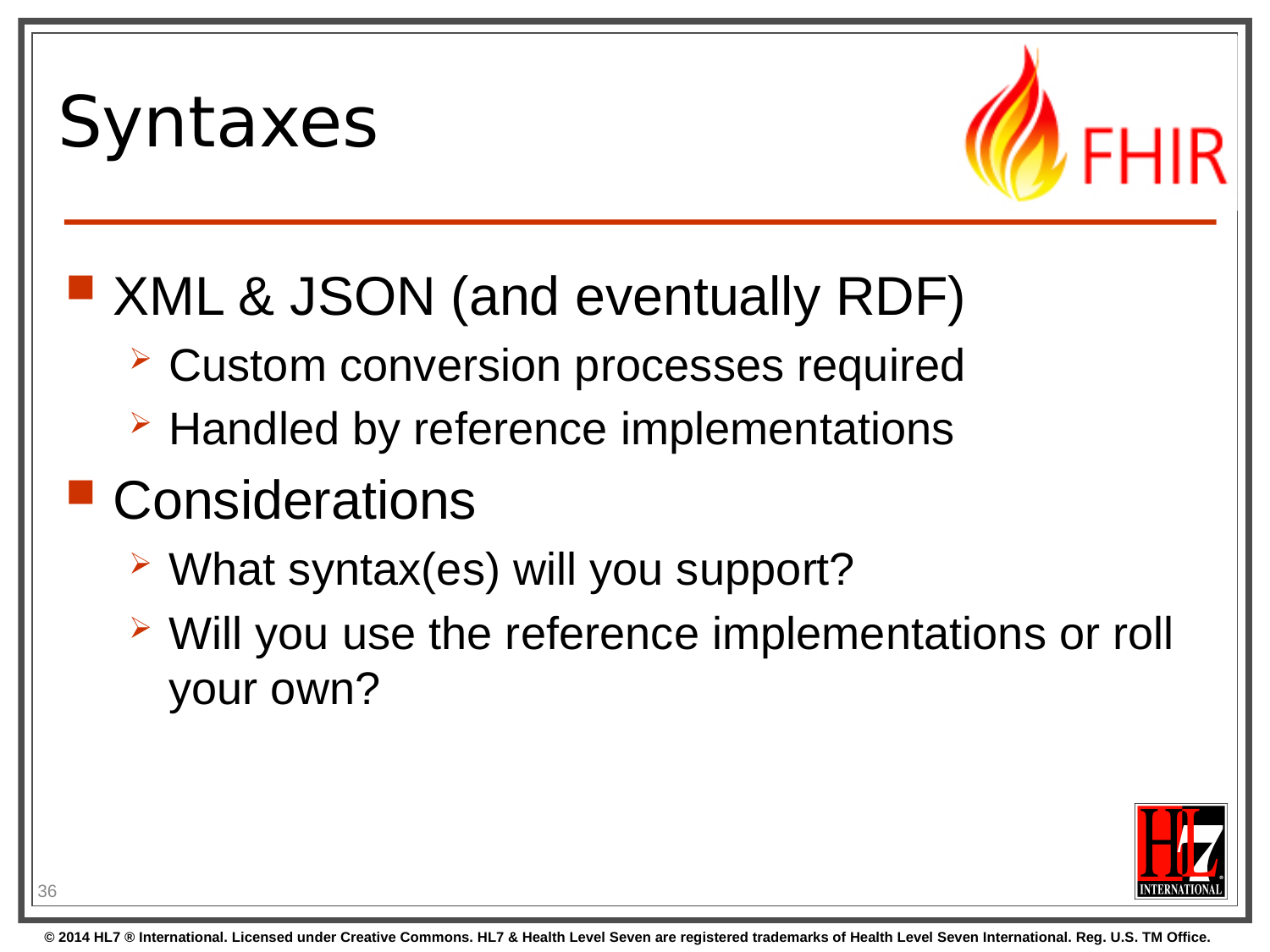

# Syntaxes
XML & JSON (and eventually RDF)
Custom conversion processes required
Handled by reference implementations
Considerations
What syntax(es) will you support?
Will you use the reference implementations or roll your own?
36